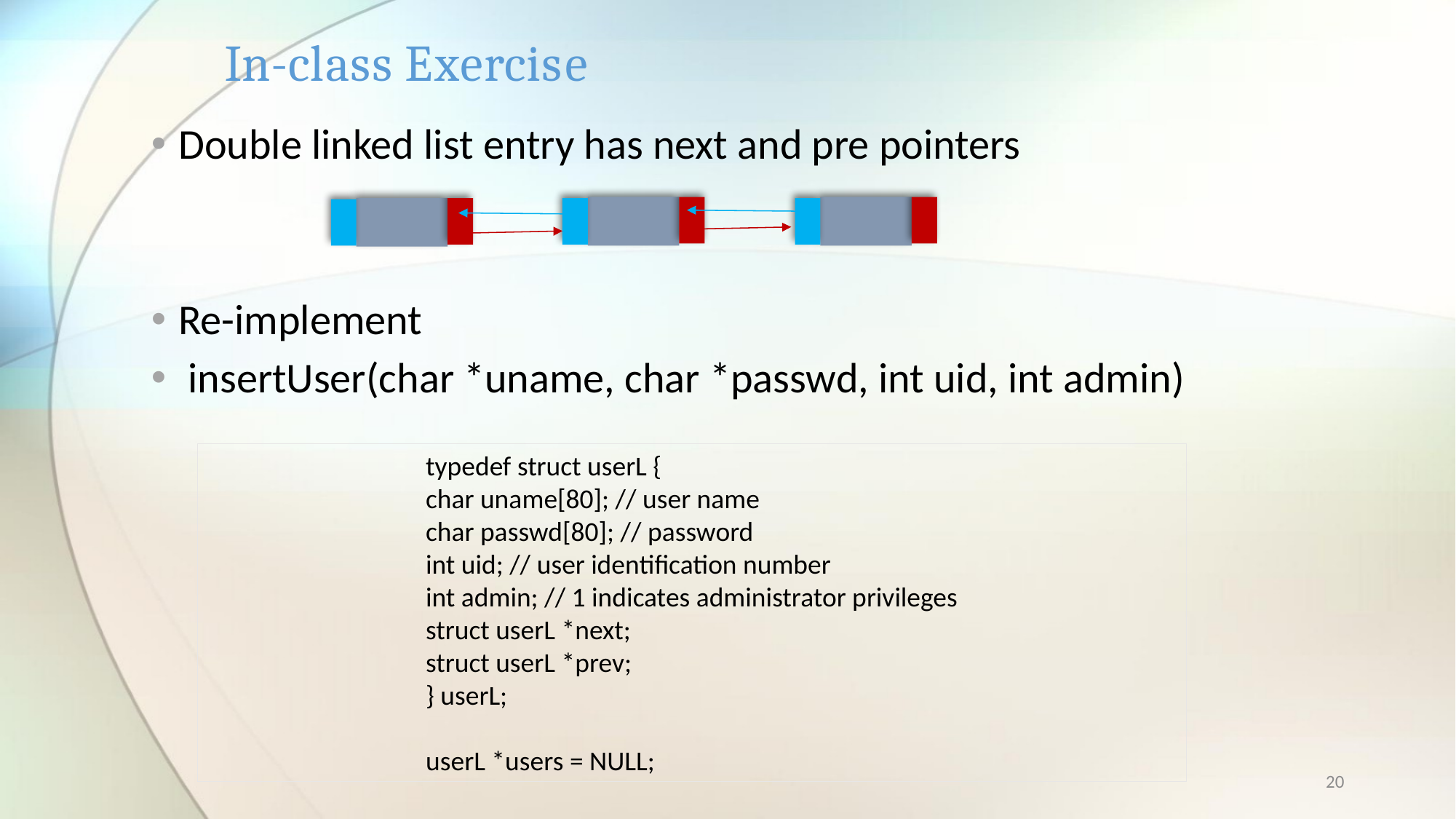

# In-class Exercise
Double linked list entry has next and pre pointers

Re-implement
 insertUser(char *uname, char *passwd, int uid, int admin)

typedef struct userL {
char uname[80]; // user name
char passwd[80]; // password
int uid; // user identification number
int admin; // 1 indicates administrator privileges
struct userL *next;
struct userL *prev;
} userL;

userL *users = NULL;
20